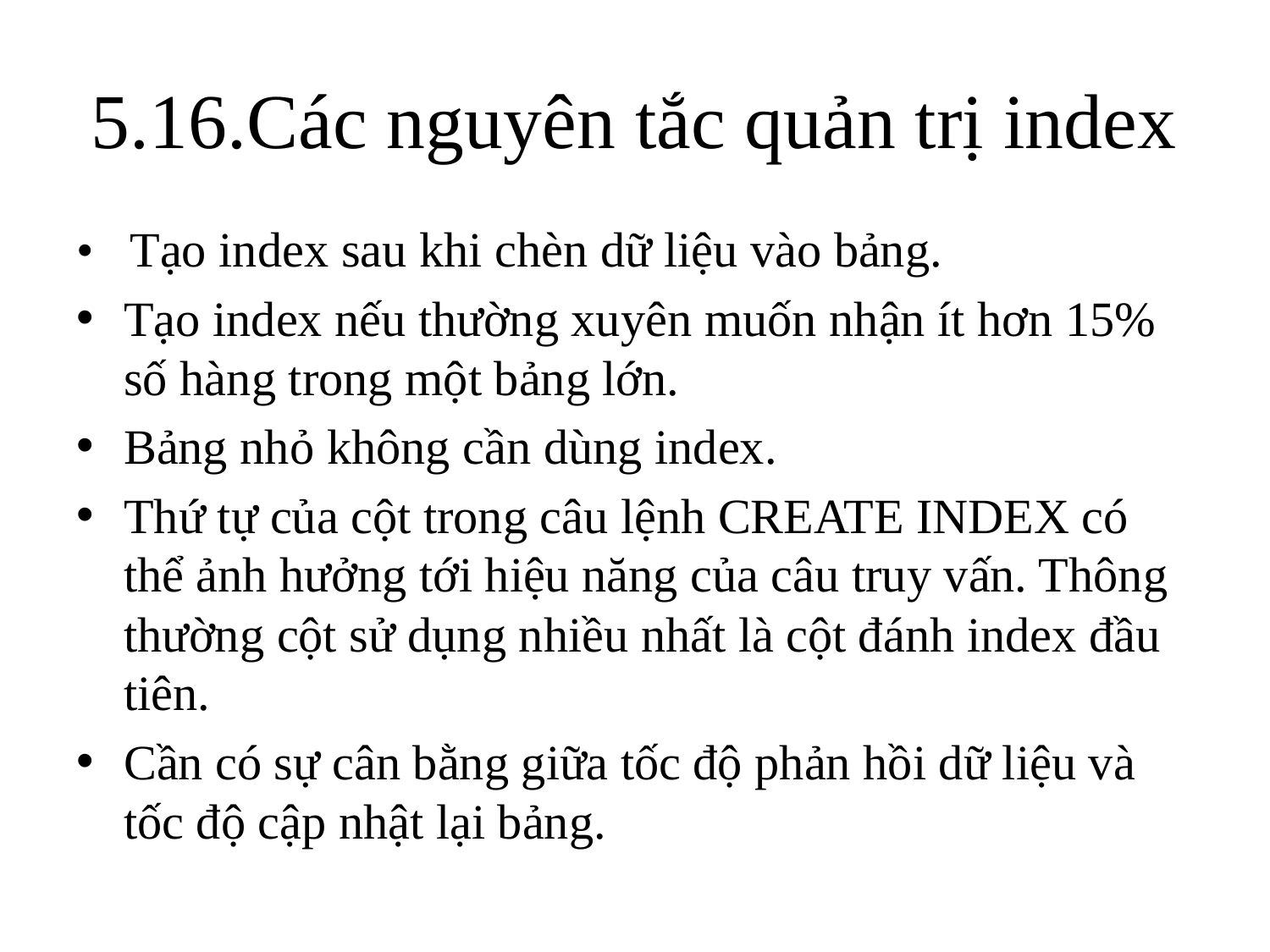

# 5.16.Các nguyên tắc quản trị index
•   Tạo index sau khi chèn dữ liệu vào bảng.
Tạo index nếu thường xuyên muốn nhận ít hơn 15% số hàng trong một bảng lớn.
Bảng nhỏ không cần dùng index.
Thứ tự của cột trong câu lệnh CREATE INDEX có thể ảnh hưởng tới hiệu năng của câu truy vấn. Thông thường cột sử dụng nhiều nhất là cột đánh index đầu tiên.
Cần có sự cân bằng giữa tốc độ phản hồi dữ liệu và tốc độ cập nhật lại bảng.